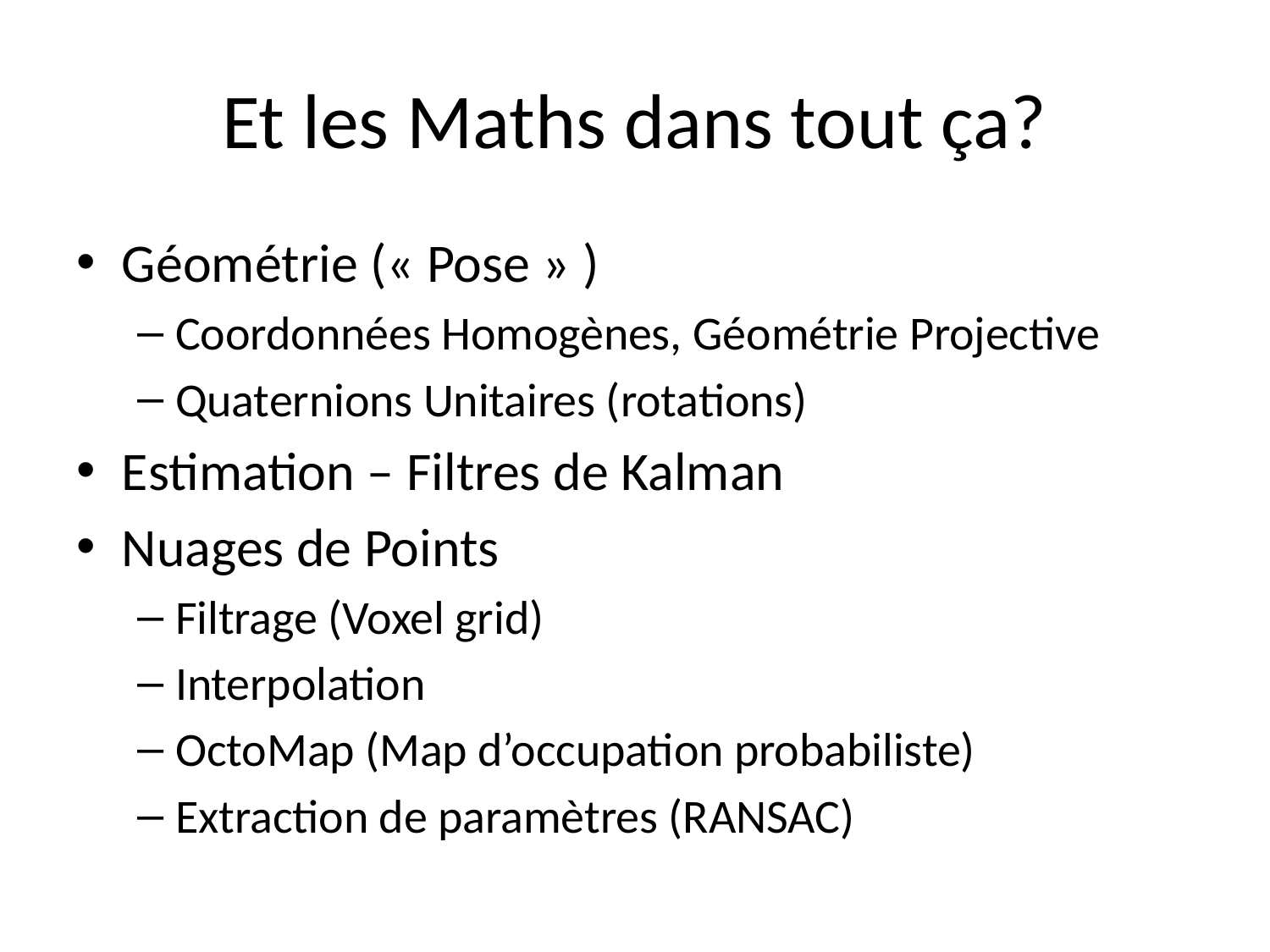

# Et les Maths dans tout ça?
Géométrie (« Pose » )
Coordonnées Homogènes, Géométrie Projective
Quaternions Unitaires (rotations)
Estimation – Filtres de Kalman
Nuages de Points
Filtrage (Voxel grid)
Interpolation
OctoMap (Map d’occupation probabiliste)
Extraction de paramètres (RANSAC)